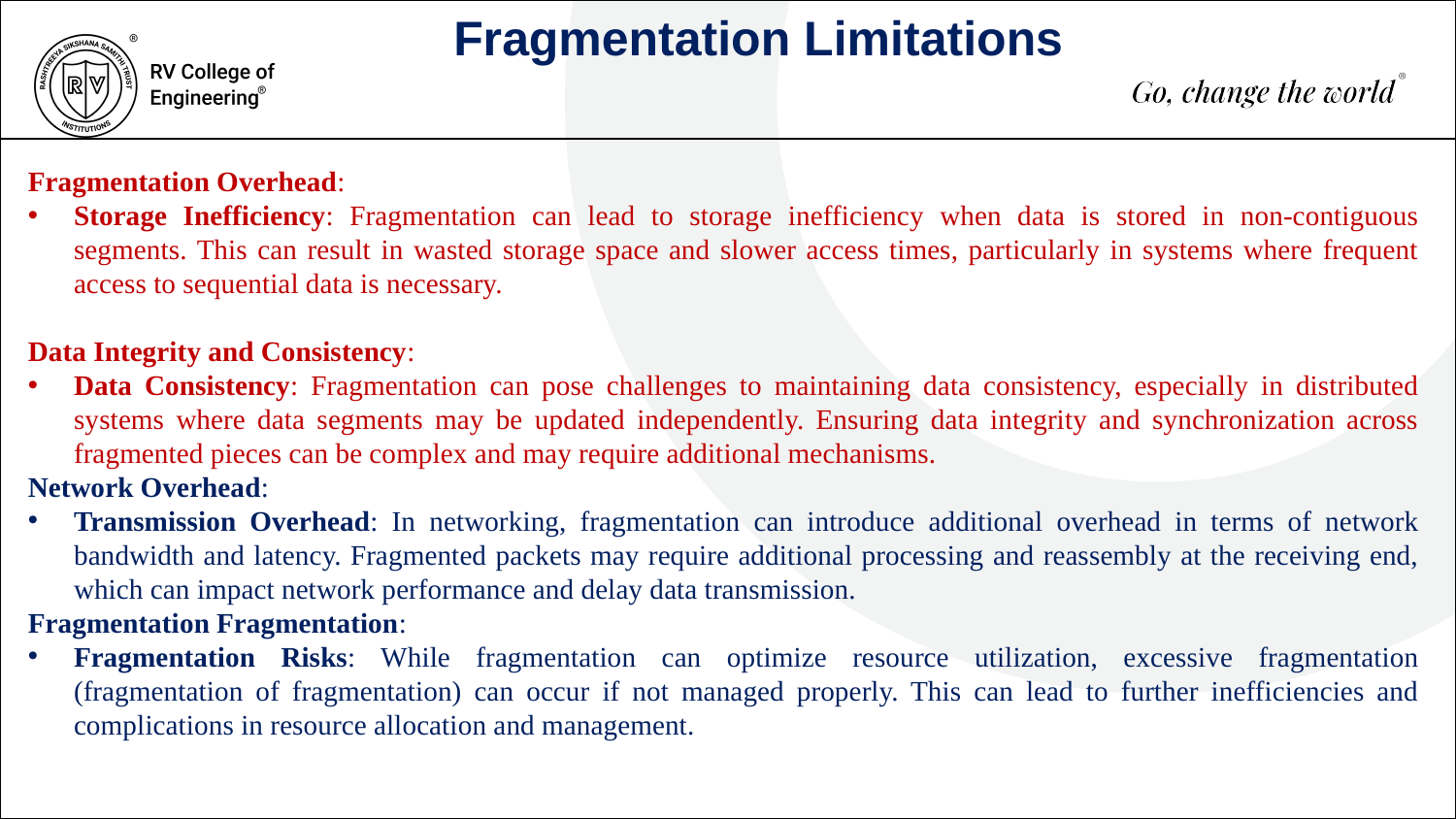

Fragmentation Limitations

Fragmentation Overhead:
Storage Inefficiency: Fragmentation can lead to storage inefficiency when data is stored in non-contiguous segments. This can result in wasted storage space and slower access times, particularly in systems where frequent access to sequential data is necessary.

Data Integrity and Consistency:
Data Consistency: Fragmentation can pose challenges to maintaining data consistency, especially in distributed systems where data segments may be updated independently. Ensuring data integrity and synchronization across fragmented pieces can be complex and may require additional mechanisms.
Network Overhead:
Transmission Overhead: In networking, fragmentation can introduce additional overhead in terms of network bandwidth and latency. Fragmented packets may require additional processing and reassembly at the receiving end, which can impact network performance and delay data transmission.
Fragmentation Fragmentation:
Fragmentation Risks: While fragmentation can optimize resource utilization, excessive fragmentation (fragmentation of fragmentation) can occur if not managed properly. This can lead to further inefficiencies and complications in resource allocation and management.